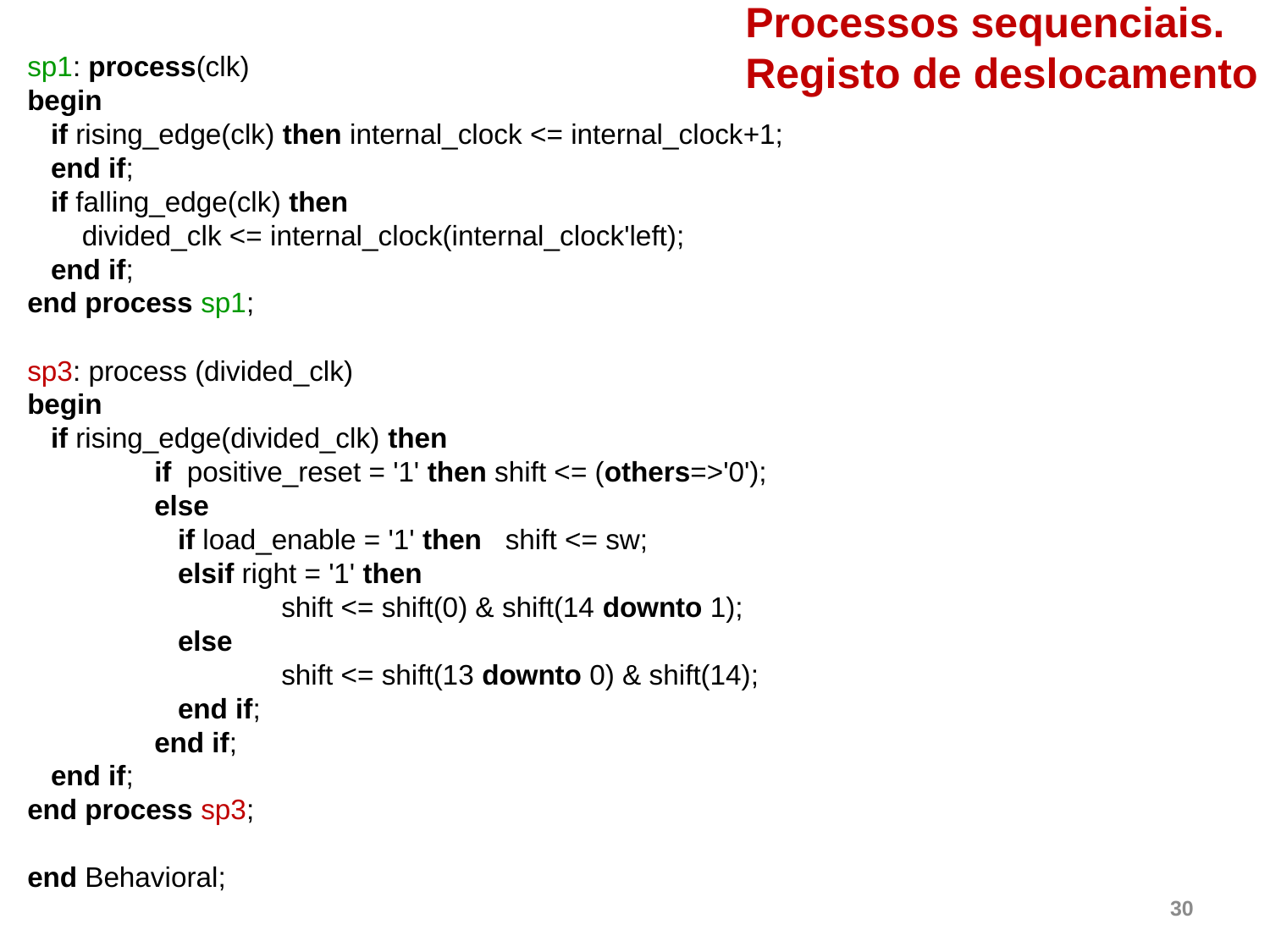

Processos sequenciais.
Registo de deslocamento
sp1: process(clk)
begin
   if rising_edge(clk) then internal_clock <= internal_clock+1;
   end if;
   if falling_edge(clk) then
       divided_clk <= internal_clock(internal_clock'left);
   end if;
end process sp1;

sp3: process (divided_clk)
begin
   if rising_edge(divided_clk) then
	if  positive_reset = '1' then shift <= (others=>'0');
	else
	   if load_enable = '1' then   shift <= sw;
	   elsif right = '1' then
		shift <= shift(0) & shift(14 downto 1);
	   else
		shift <= shift(13 downto 0) & shift(14);
	   end if;
	end if;
   end if;
end process sp3;

end Behavioral;
30